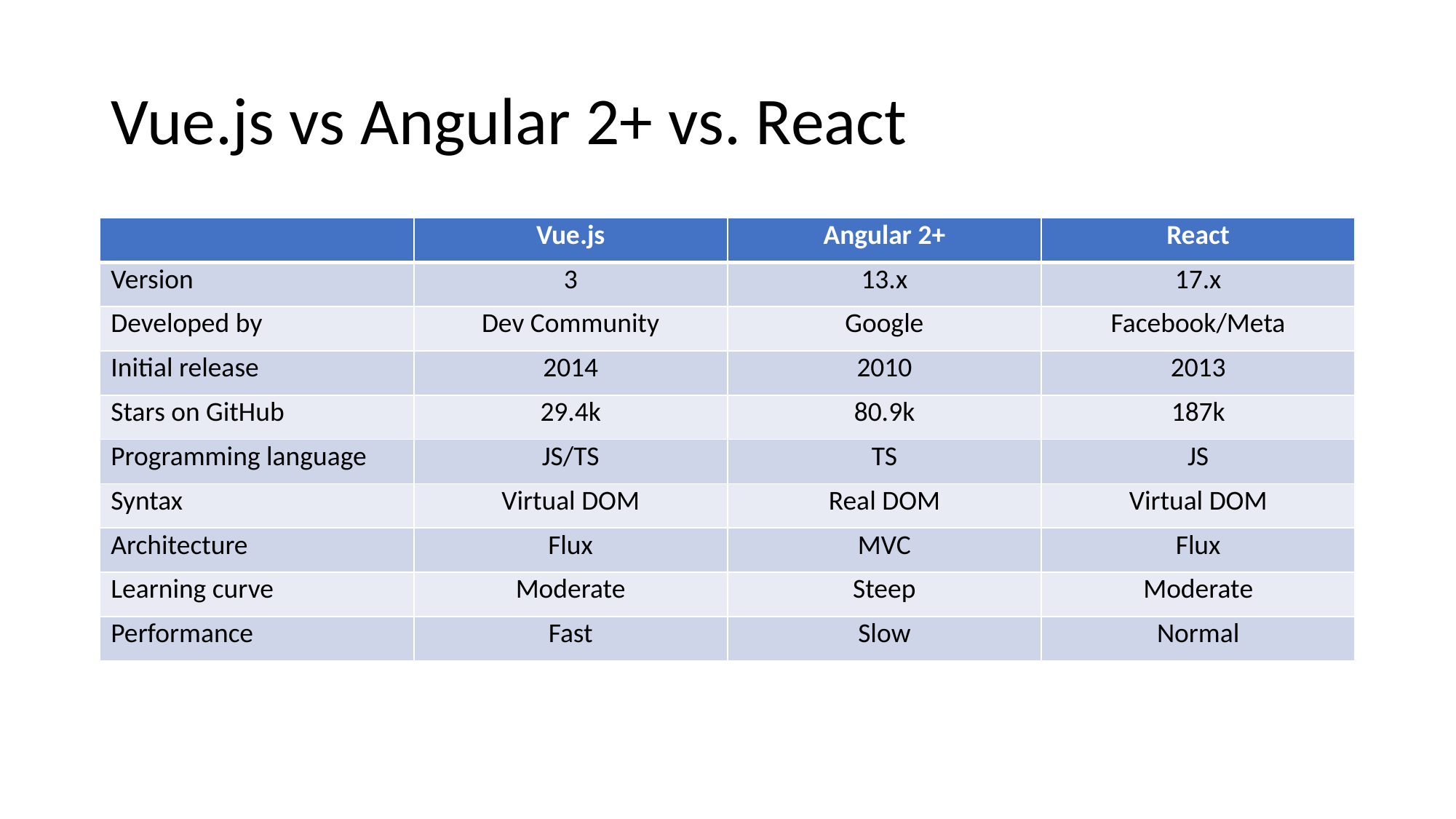

# Vue.js vs Angular 2+ vs. React
|  | Vue.js | Angular 2+ | React |
| --- | --- | --- | --- |
| Version | 3 | 13.x | 17.x |
| Developed by | Dev Community | Google | Facebook/Meta |
| Initial release | 2014 | 2010 | 2013 |
| Stars on GitHub | 29.4k | 80.9k | 187k |
| Programming language | JS/TS | TS | JS |
| Syntax | Virtual DOM | Real DOM | Virtual DOM |
| Architecture | Flux | MVC | Flux |
| Learning curve | Moderate | Steep | Moderate |
| Performance | Fast | Slow | Normal |